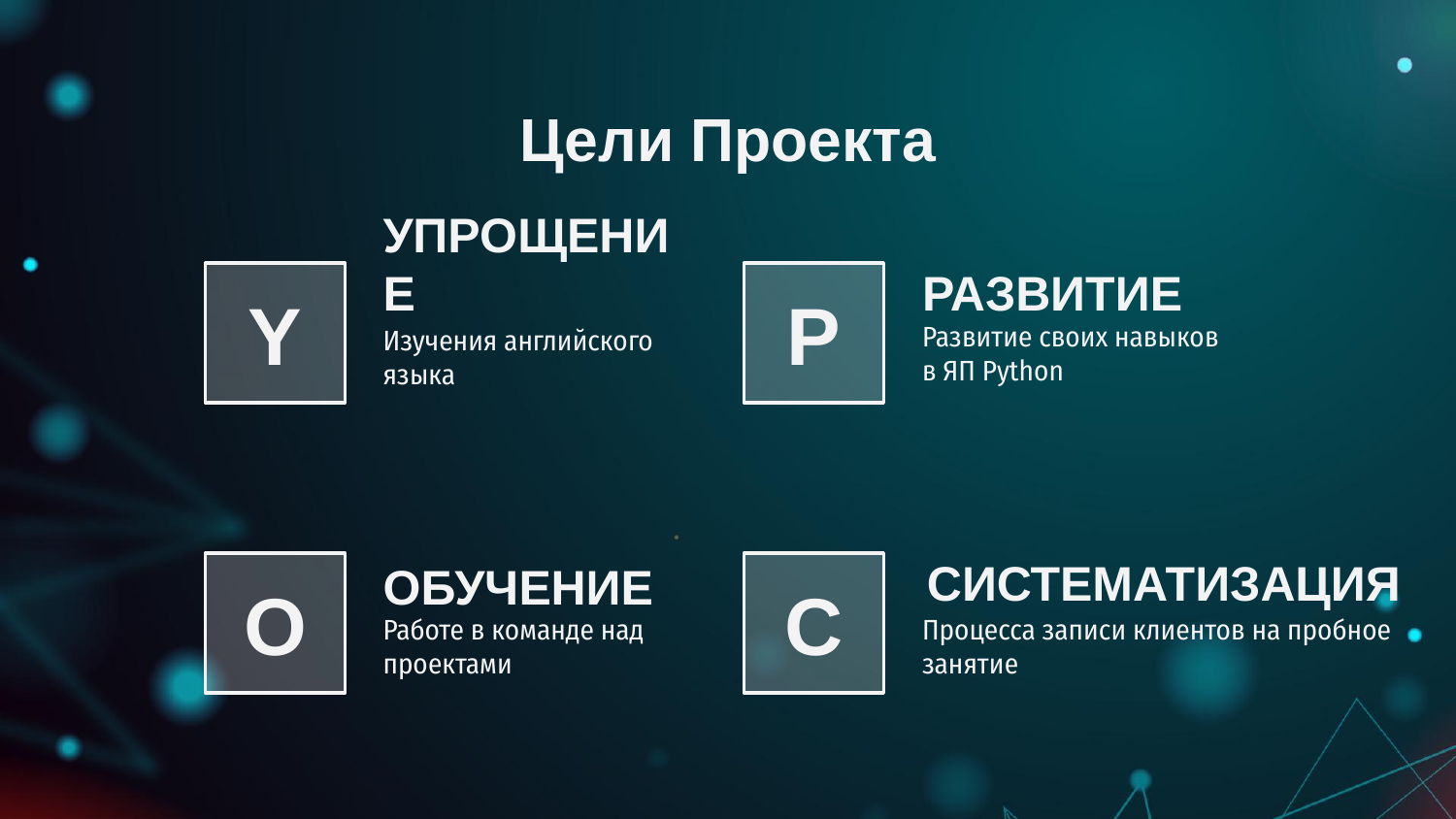

# Цели Проекта
Y
УПРОЩЕНИЕ
Изучения английского
языка
P
РАЗВИТИЕ
Развитие своих навыков
в ЯП Python
O
C
СИСТЕМАТИЗАЦИЯ
Процесса записи клиентов на пробное занятие
ОБУЧЕНИЕ
Работе в команде над
проектами